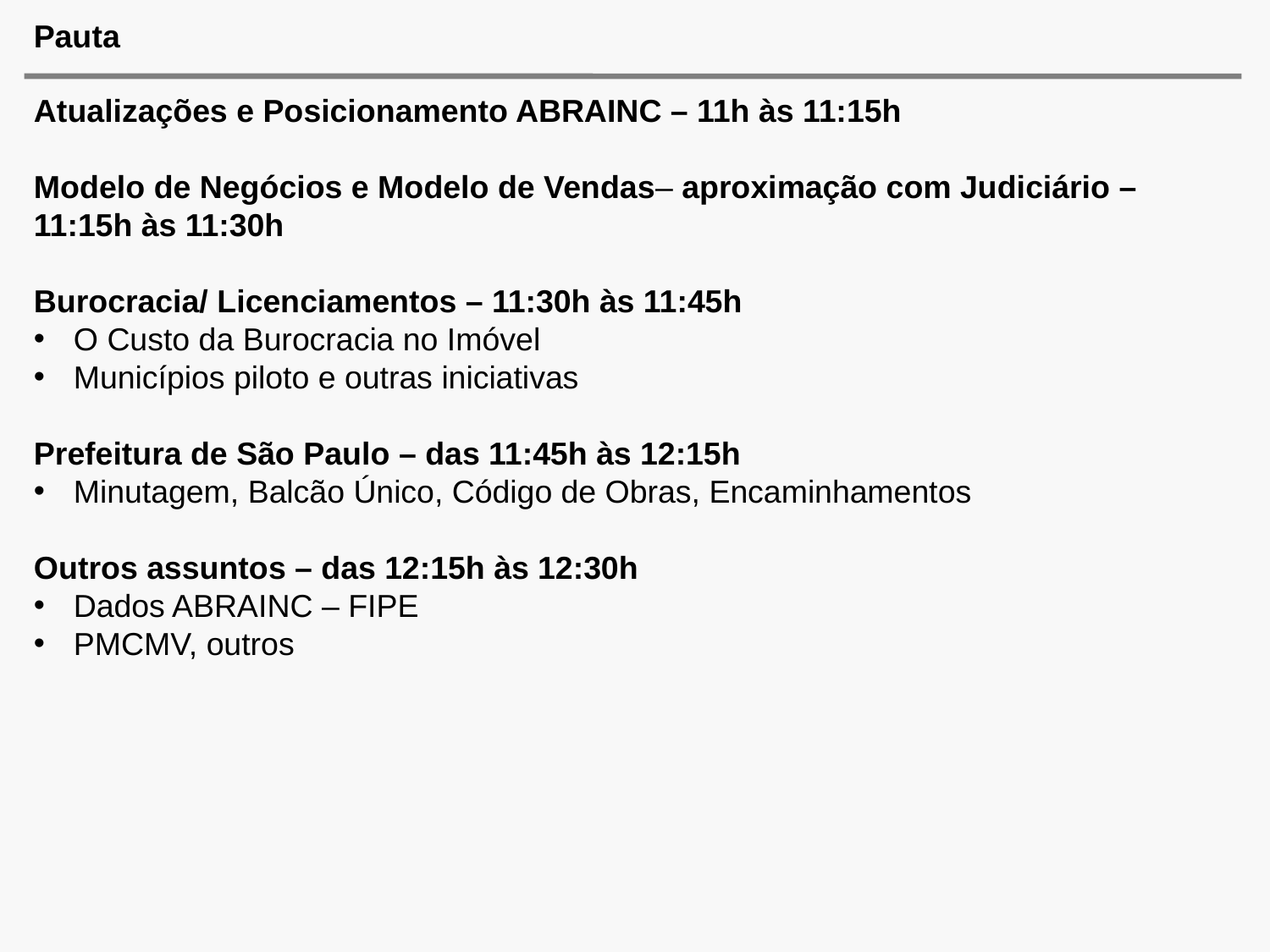

# Pauta

Atualizações e Posicionamento ABRAINC – 11h às 11:15h

Modelo de Negócios e Modelo de Vendas– aproximação com Judiciário – 11:15h às 11:30h

Burocracia/ Licenciamentos – 11:30h às 11:45h
O Custo da Burocracia no Imóvel
Municípios piloto e outras iniciativas

Prefeitura de São Paulo – das 11:45h às 12:15h
Minutagem, Balcão Único, Código de Obras, Encaminhamentos

Outros assuntos – das 12:15h às 12:30h
Dados ABRAINC – FIPE
PMCMV, outros